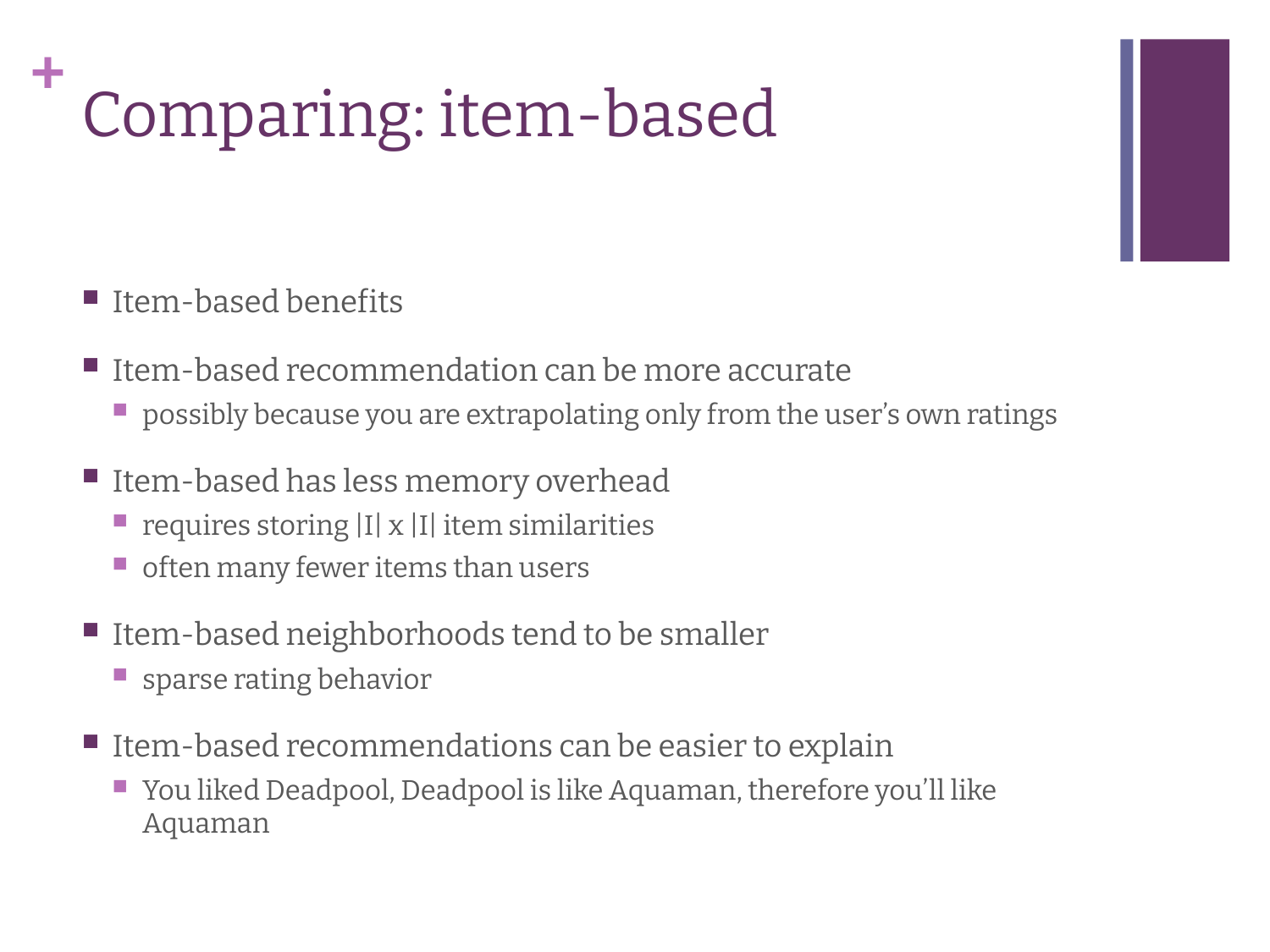

# Comparing: item-based
Item-based benefits
Item-based recommendation can be more accurate
possibly because you are extrapolating only from the user’s own ratings
Item-based has less memory overhead
requires storing |I| x |I| item similarities
often many fewer items than users
Item-based neighborhoods tend to be smaller
sparse rating behavior
Item-based recommendations can be easier to explain
You liked Deadpool, Deadpool is like Aquaman, therefore you’ll like Aquaman